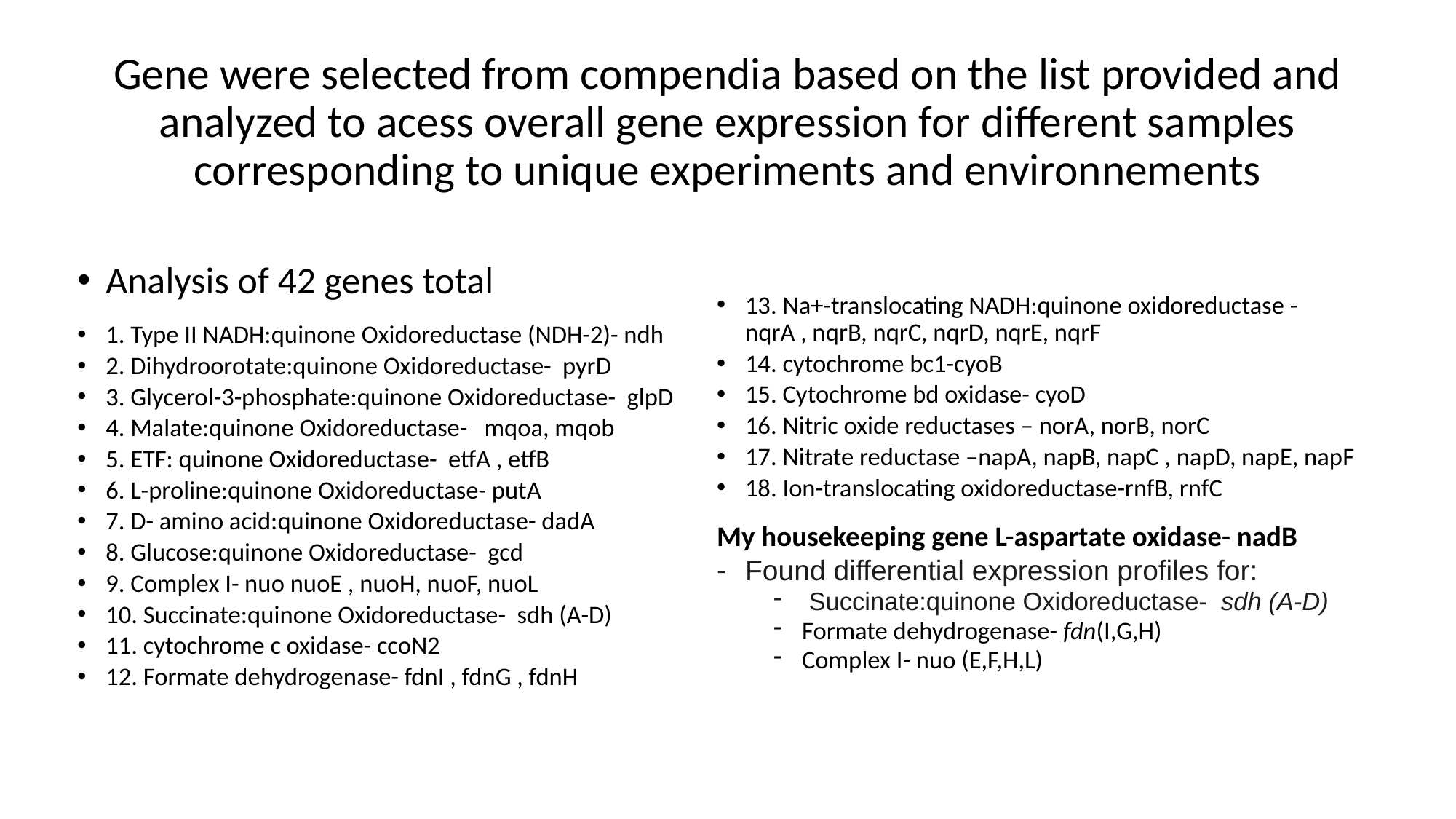

# Gene were selected from compendia based on the list provided and analyzed to acess overall gene expression for different samples corresponding to unique experiments and environnements
Analysis of 42 genes total

1. Type II NADH:quinone Oxidoreductase (NDH-2)- ndh
2. Dihydroorotate:quinone Oxidoreductase-  pyrD
3. Glycerol-3-phosphate:quinone Oxidoreductase-  glpD
4. Malate:quinone Oxidoreductase-   mqoa, mqob
5. ETF: quinone Oxidoreductase-  etfA , etfB
6. L-proline:quinone Oxidoreductase- putA
7. D- amino acid:quinone Oxidoreductase- dadA
8. Glucose:quinone Oxidoreductase-  gcd
9. Complex I- nuo nuoE , nuoH, nuoF, nuoL
10. Succinate:quinone Oxidoreductase-  sdh (A-D)
11. cytochrome c oxidase- ccoN2
12. Formate dehydrogenase- fdnI , fdnG , fdnH

13. Na+-translocating NADH:quinone oxidoreductase -  nqrA , nqrB, nqrC, nqrD, nqrE, nqrF
14. cytochrome bc1-cyoB
15. Cytochrome bd oxidase- cyoD
16. Nitric oxide reductases – norA, norB, norC
17. Nitrate reductase –napA, napB, napC , napD, napE, napF
18. Ion-translocating oxidoreductase-rnfB, rnfC

My housekeeping gene L-aspartate oxidase- nadB
Found differential expression profiles for:
 Succinate:quinone Oxidoreductase-  sdh (A-D)
Formate dehydrogenase- fdn(I,G,H)
Complex I- nuo (E,F,H,L)